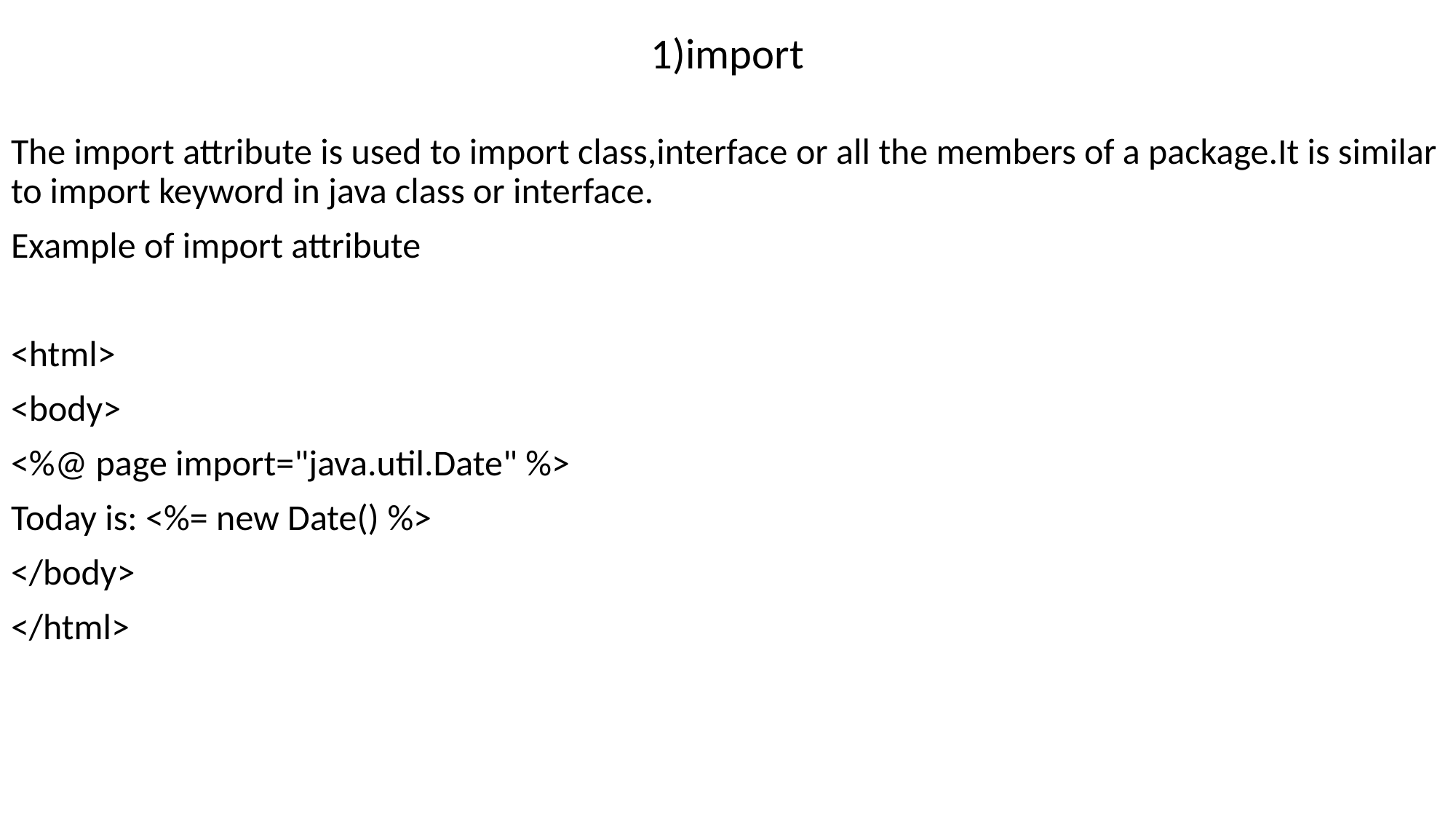

# 1)import

The import attribute is used to import class,interface or all the members of a package.It is similar to import keyword in java class or interface.
Example of import attribute

<html>
<body>
<%@ page import="java.util.Date" %>
Today is: <%= new Date() %>
</body>
</html>